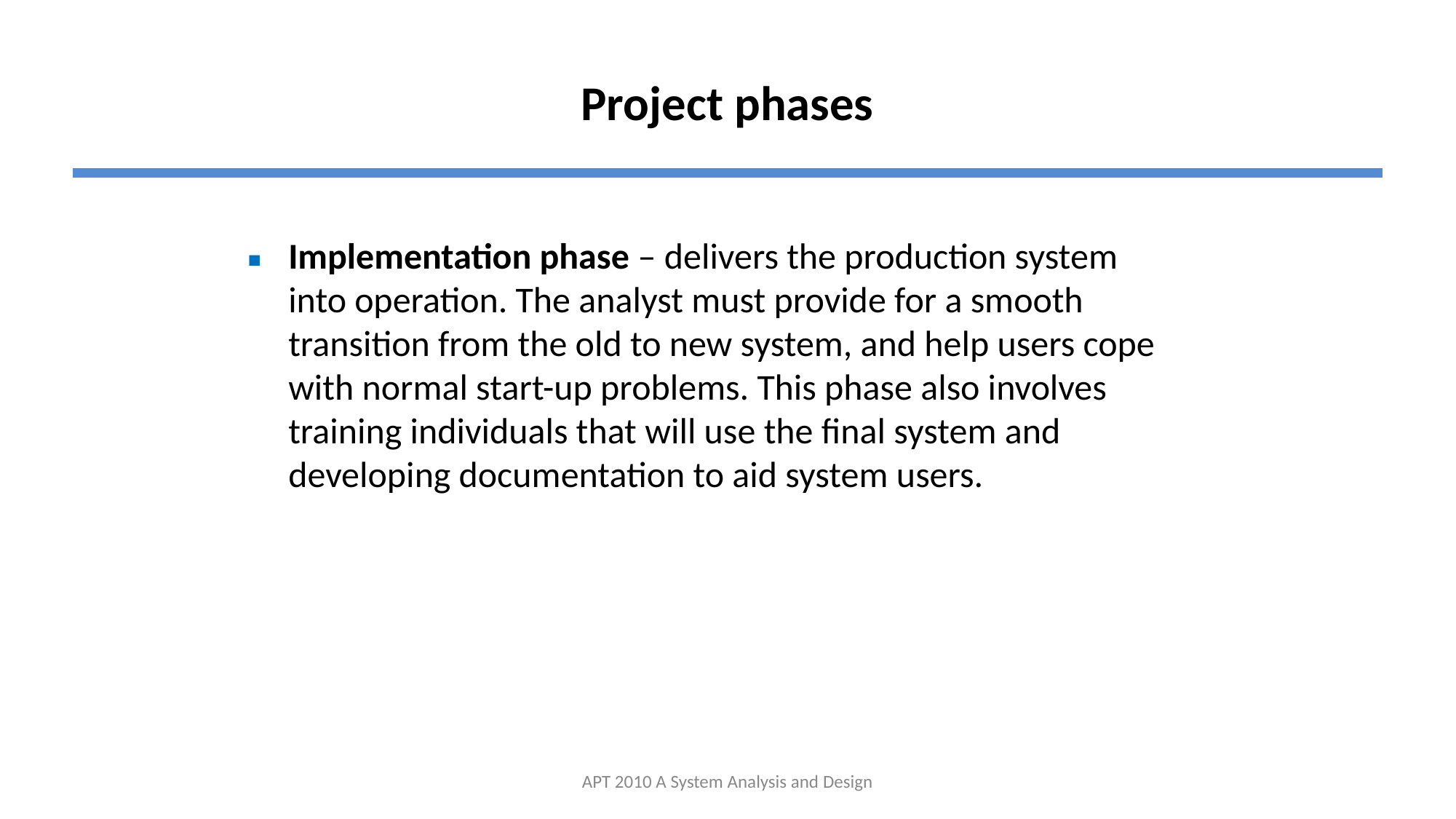

# Project phases
Implementation phase – delivers the production system into operation. The analyst must provide for a smooth transition from the old to new system, and help users cope with normal start-up problems. This phase also involves training individuals that will use the final system and developing documentation to aid system users.

APT 2010 A System Analysis and Design